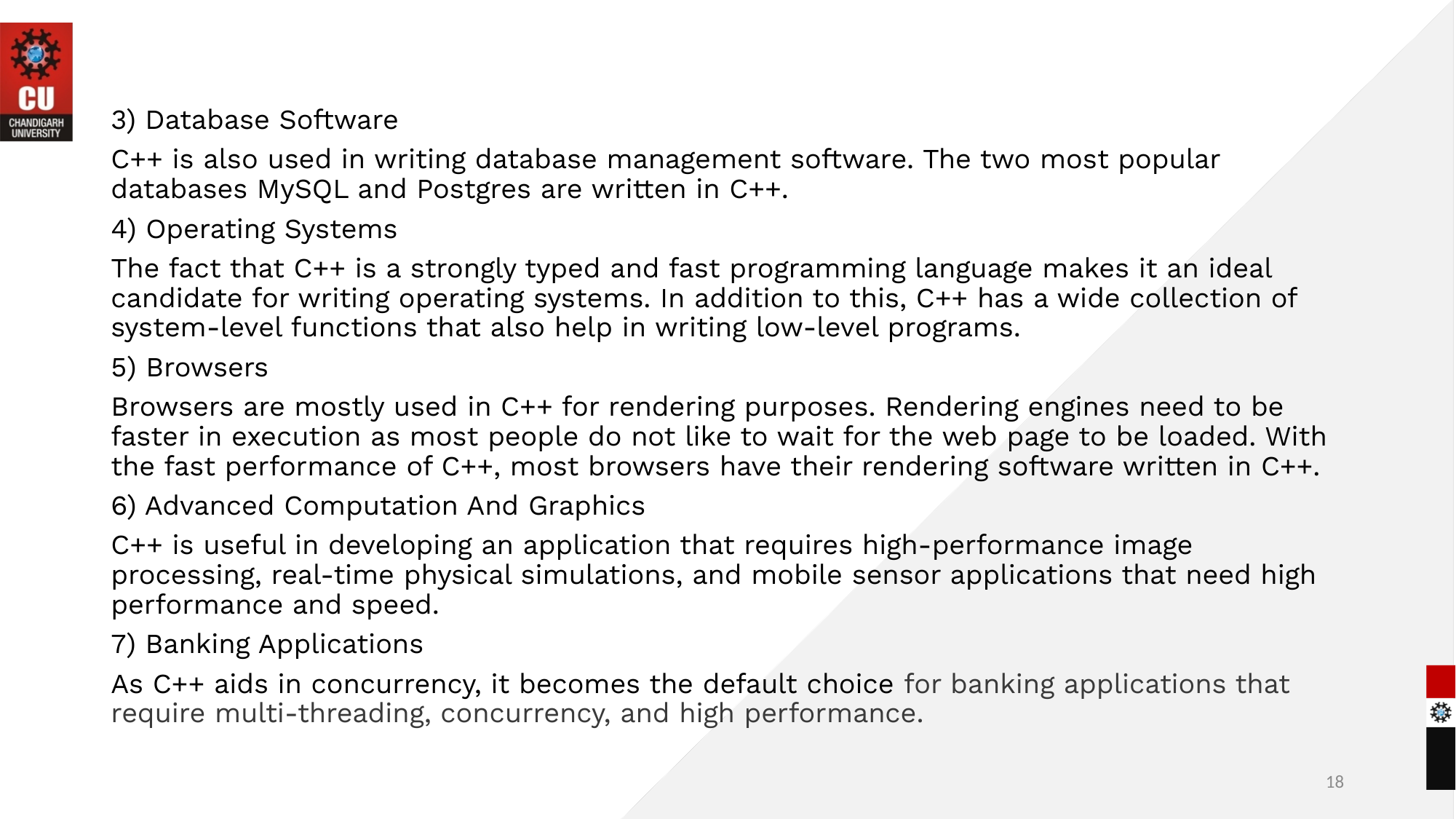

3) Database Software
C++ is also used in writing database management software. The two most popular databases MySQL and Postgres are written in C++.
4) Operating Systems
The fact that C++ is a strongly typed and fast programming language makes it an ideal candidate for writing operating systems. In addition to this, C++ has a wide collection of system-level functions that also help in writing low-level programs.
5) Browsers
Browsers are mostly used in C++ for rendering purposes. Rendering engines need to be faster in execution as most people do not like to wait for the web page to be loaded. With the fast performance of C++, most browsers have their rendering software written in C++.
6) Advanced Computation And Graphics
C++ is useful in developing an application that requires high-performance image processing, real-time physical simulations, and mobile sensor applications that need high performance and speed.
7) Banking Applications
As C++ aids in concurrency, it becomes the default choice for banking applications that require multi-threading, concurrency, and high performance.

18